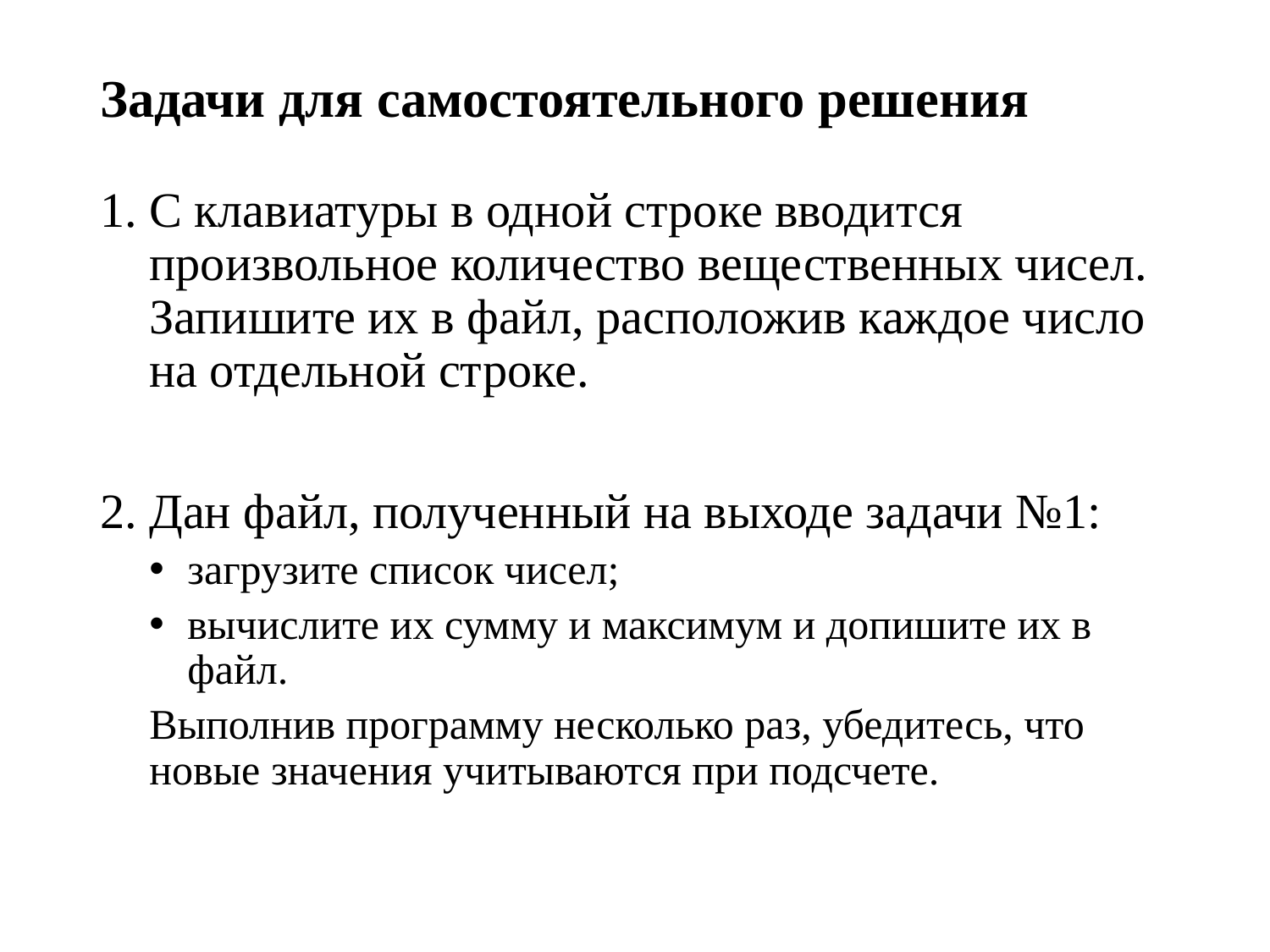

# Задачи для самостоятельного решения
С клавиатуры в одной строке вводится произвольное количество вещественных чисел. Запишите их в файл, расположив каждое число на отдельной строке.

Дан файл, полученный на выходе задачи №1:
загрузите список чисел;
вычислите их сумму и максимум и допишите их в файл.
Выполнив программу несколько раз, убедитесь, что новые значения учитываются при подсчете.